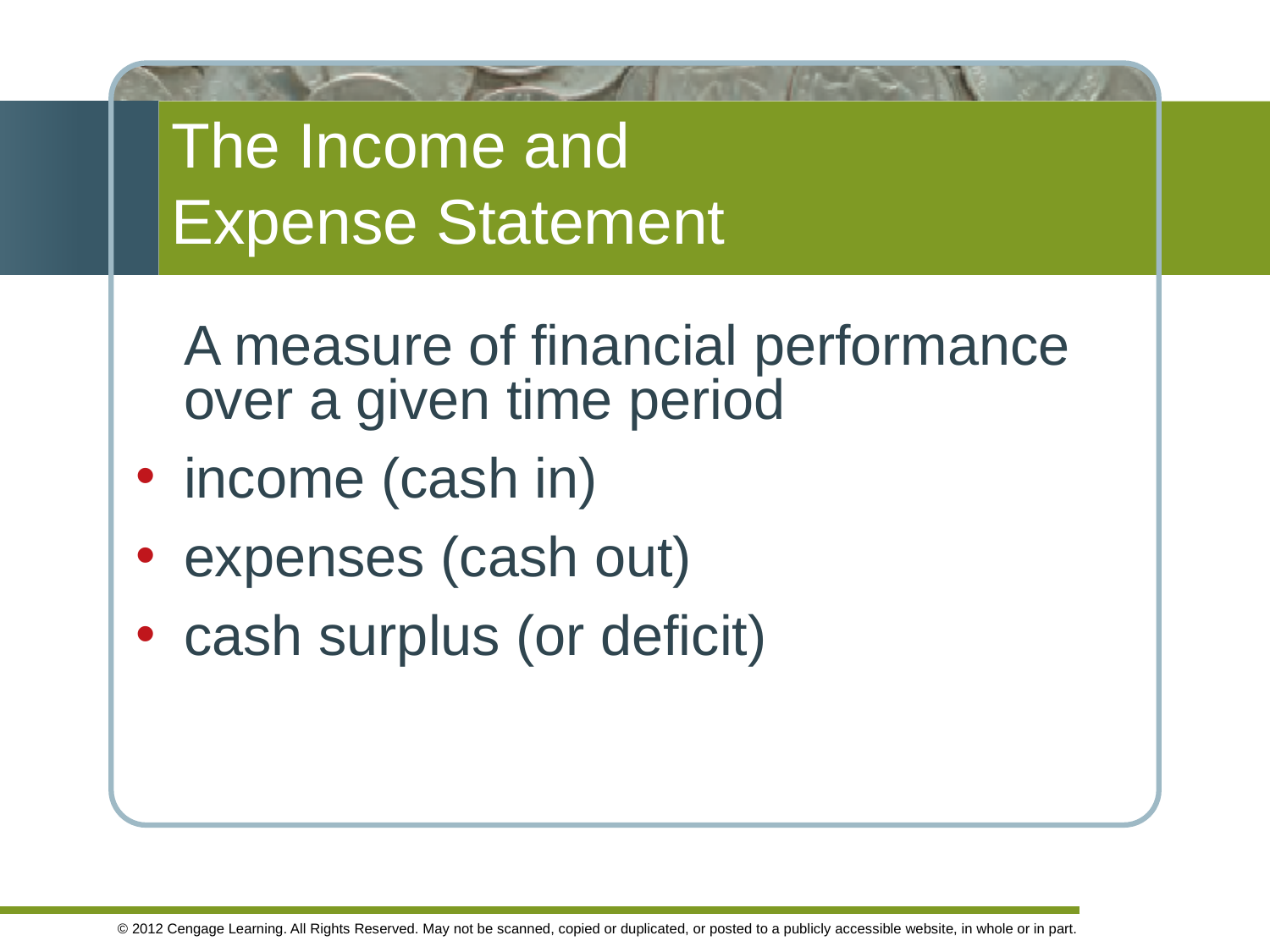

The Income and Expense Statement
A measure of financial performance over a given time period
income (cash in)
expenses (cash out)
cash surplus (or deficit)